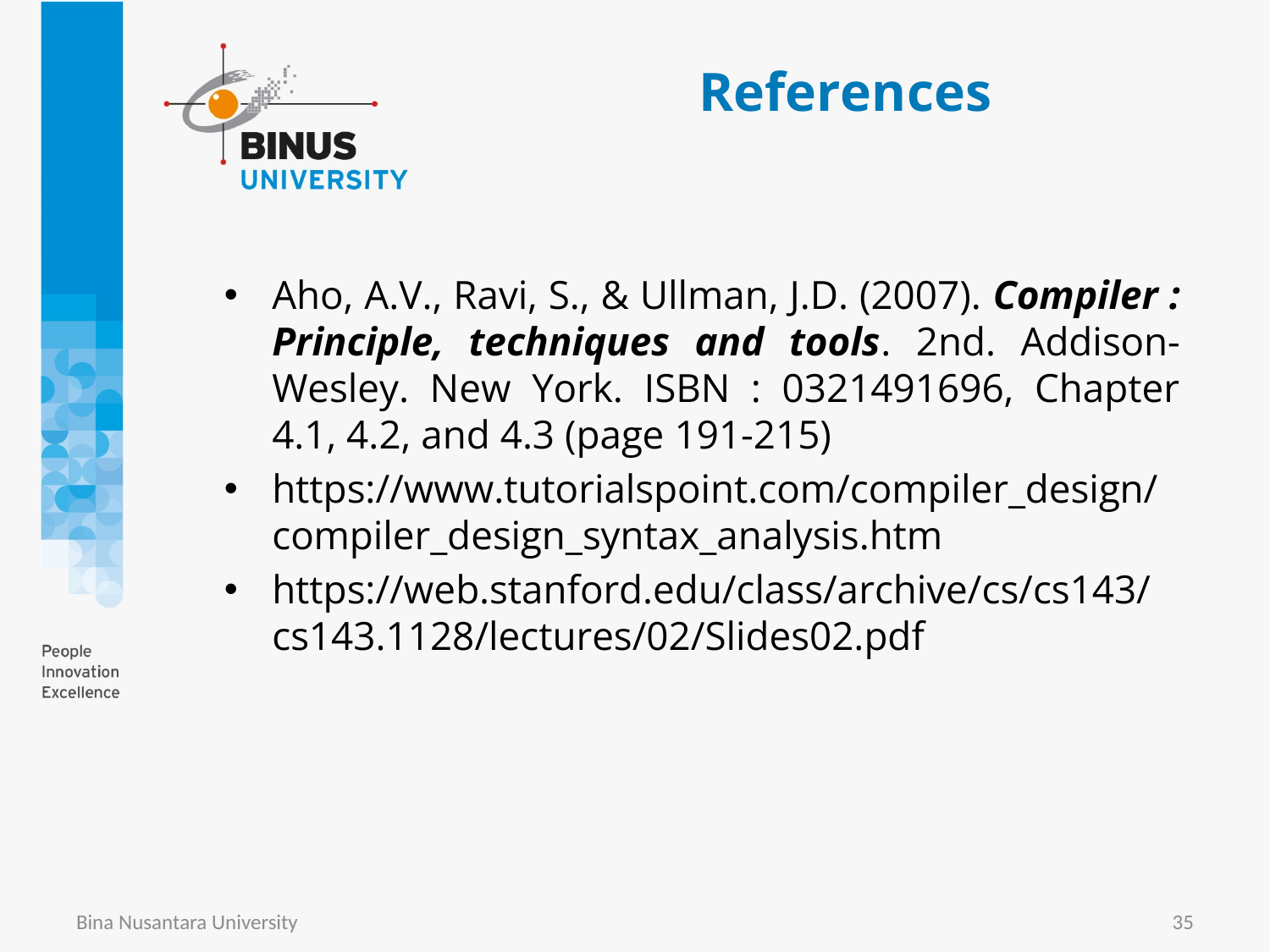

# References
Aho, A.V., Ravi, S., & Ullman, J.D. (2007). Compiler : Principle, techniques and tools. 2nd. Addison-Wesley. New York. ISBN : 0321491696, Chapter 4.1, 4.2, and 4.3 (page 191-215)
https://www.tutorialspoint.com/compiler_design/compiler_design_syntax_analysis.htm
https://web.stanford.edu/class/archive/cs/cs143/cs143.1128/lectures/02/Slides02.pdf
Bina Nusantara University
35